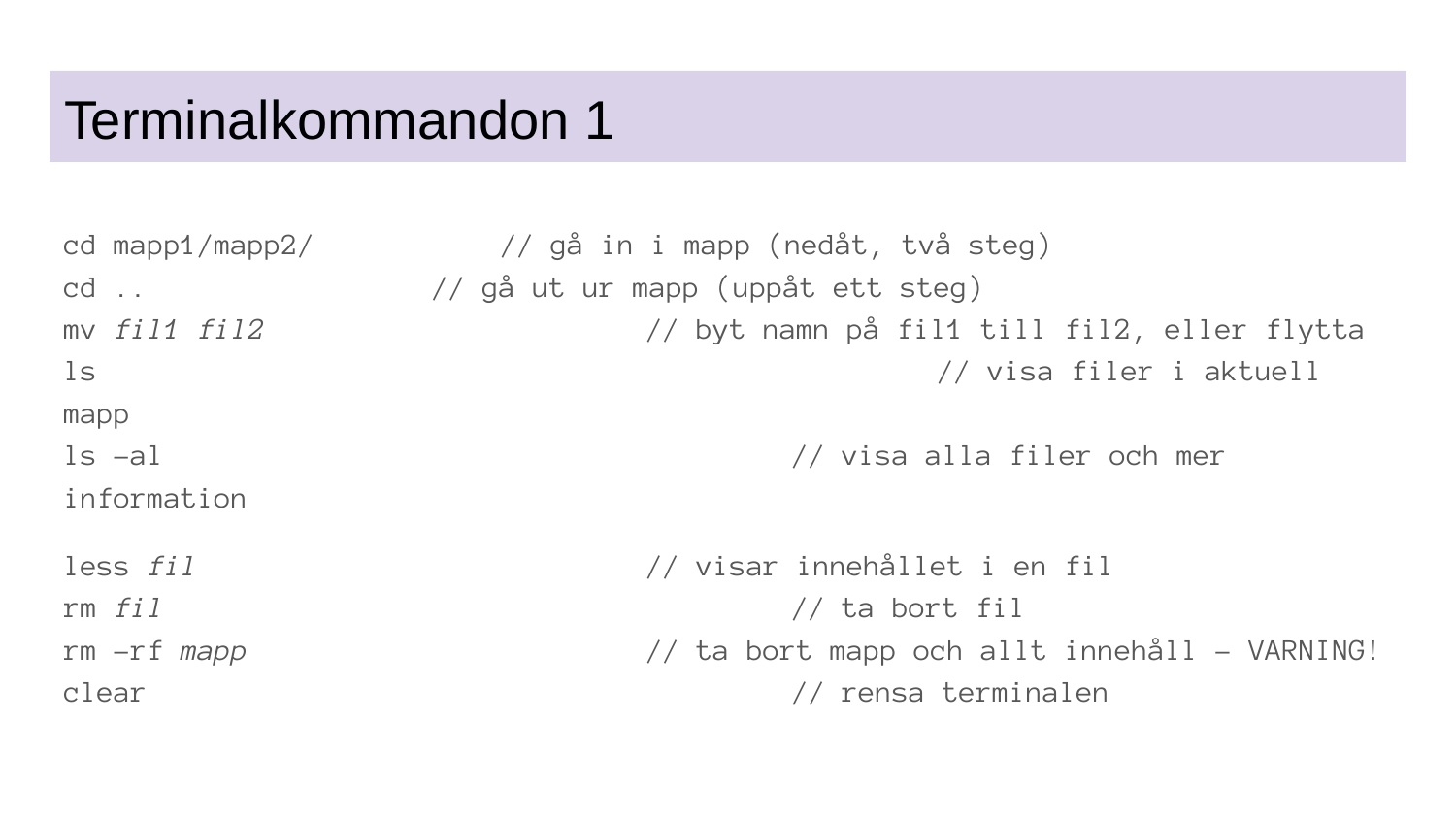

# Terminalkommandon 1
cd mapp1/mapp2/ 		// gå in i mapp (nedåt, två steg)
cd ..                 // gå ut ur mapp (uppåt ett steg)
mv fil1 fil2			// byt namn på fil1 till fil2, eller flytta
ls						// visa filer i aktuell mapp
ls -al					// visa alla filer och mer information
less fil				// visar innehållet i en fil
rm fil					// ta bort fil
rm -rf mapp			// ta bort mapp och allt innehåll - VARNING!
clear					// rensa terminalen